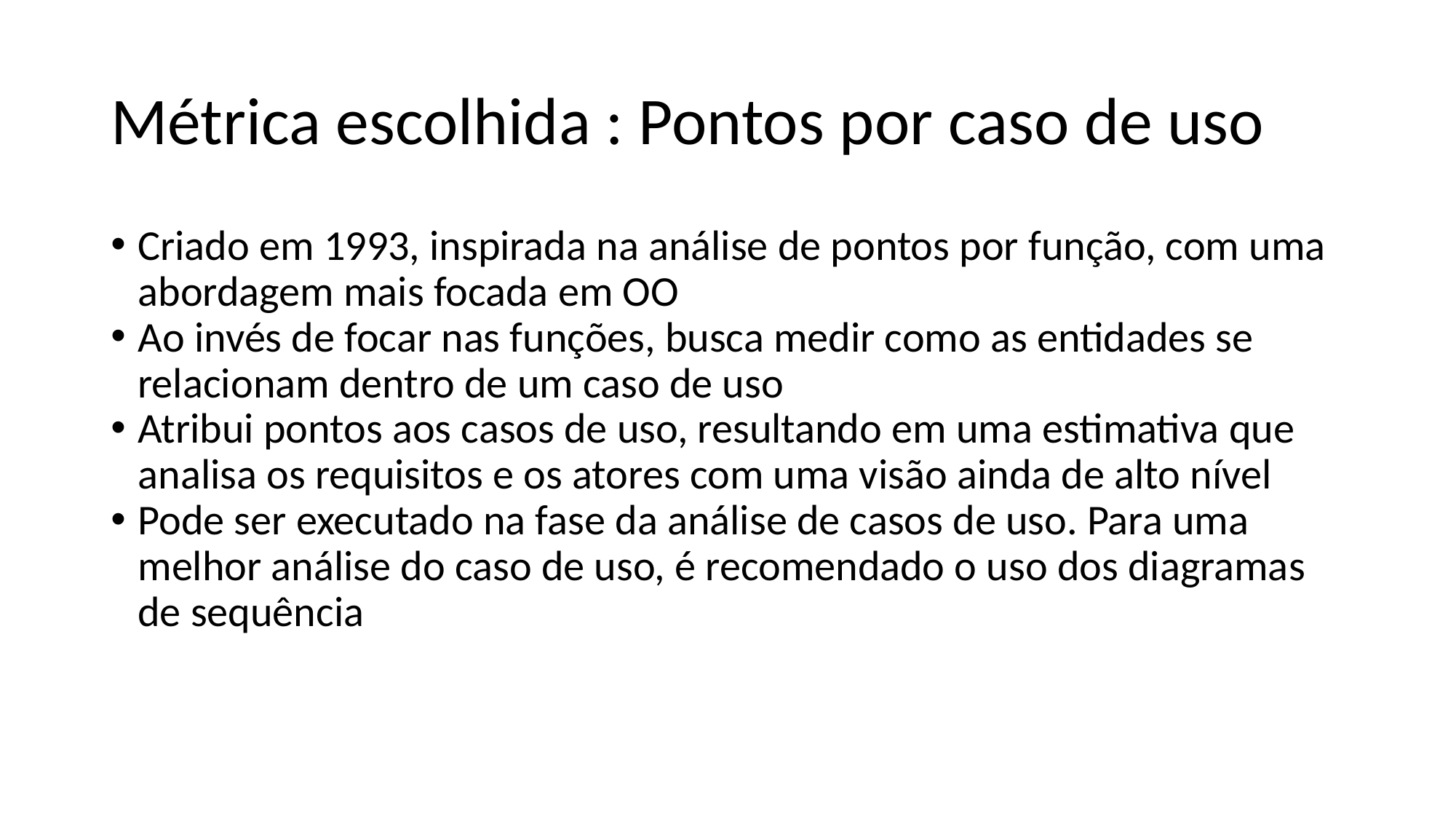

Métrica escolhida : Pontos por caso de uso
Criado em 1993, inspirada na análise de pontos por função, com uma abordagem mais focada em OO
Ao invés de focar nas funções, busca medir como as entidades se relacionam dentro de um caso de uso
Atribui pontos aos casos de uso, resultando em uma estimativa que analisa os requisitos e os atores com uma visão ainda de alto nível
Pode ser executado na fase da análise de casos de uso. Para uma melhor análise do caso de uso, é recomendado o uso dos diagramas de sequência